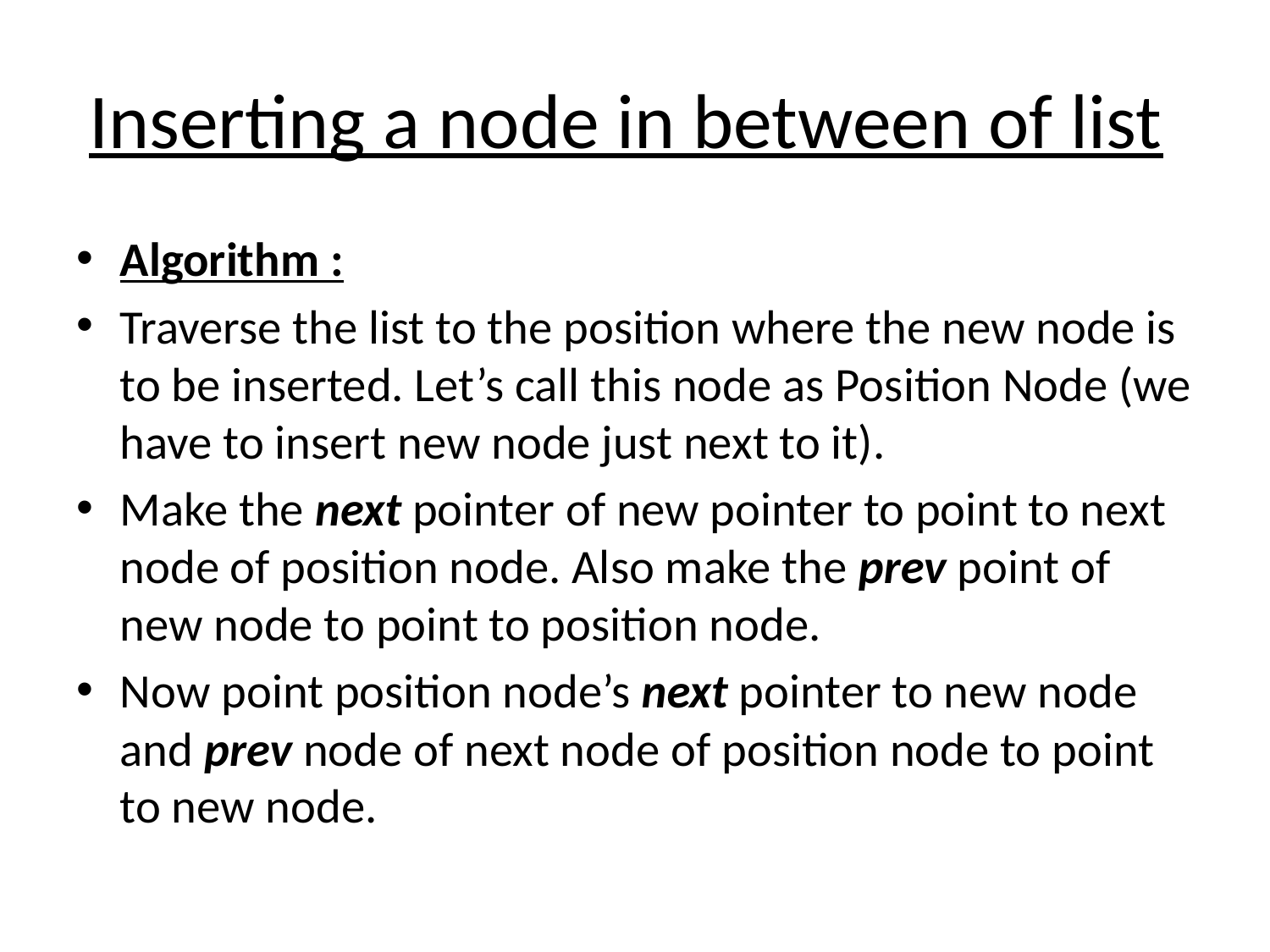

# Inserting a node in between of list
Algorithm :
Traverse the list to the position where the new node is to be inserted. Let’s call this node as Position Node (we have to insert new node just next to it).
Make the next pointer of new pointer to point to next node of position node. Also make the prev point of new node to point to position node.
Now point position node’s next pointer to new node and prev node of next node of position node to point to new node.